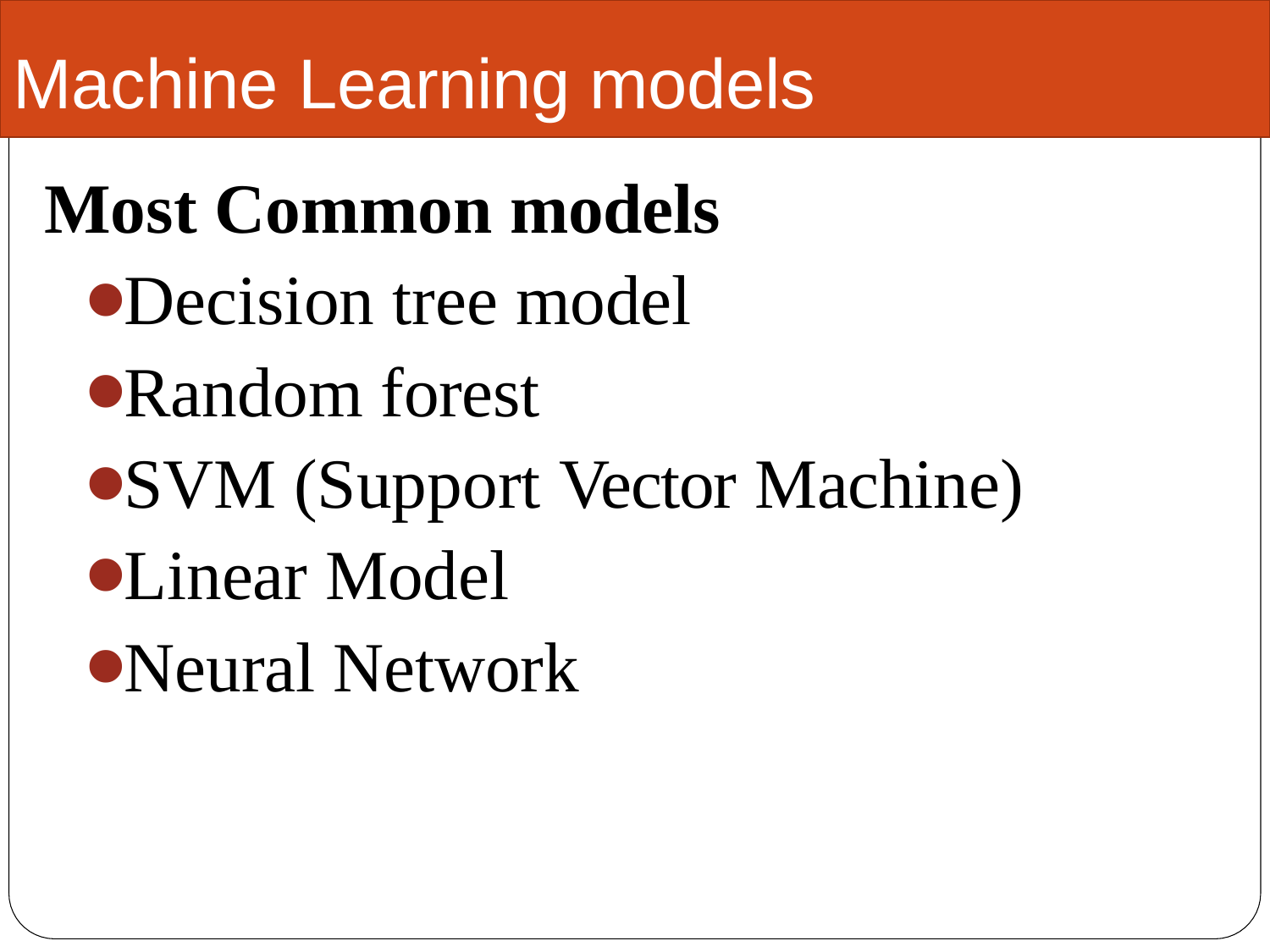

Machine Learning models
Most Common models
Decision tree model
Random forest
SVM (Support Vector Machine)
Linear Model
Neural Network